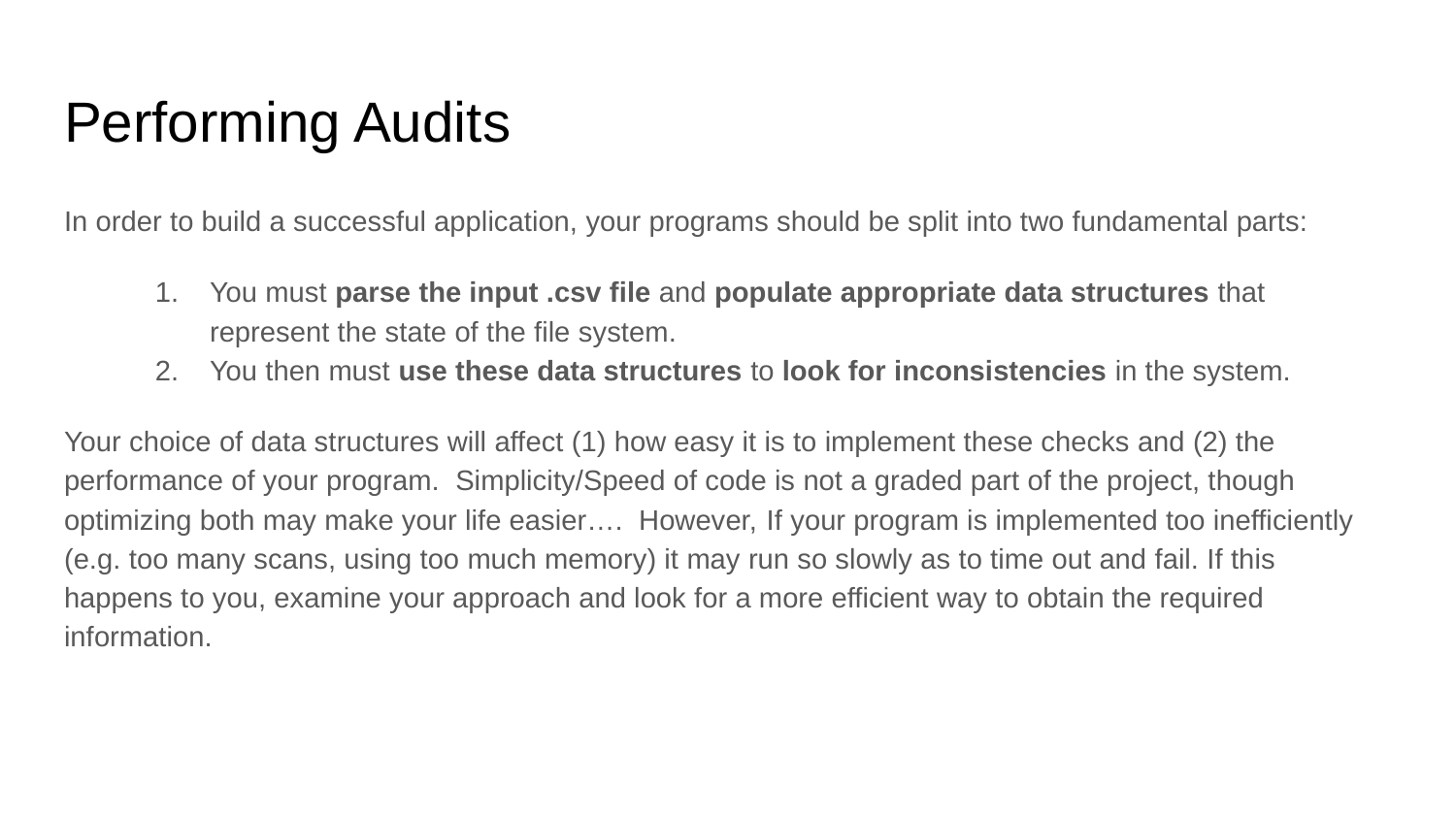

# Performing Audits
In order to build a successful application, your programs should be split into two fundamental parts:
You must parse the input .csv file and populate appropriate data structures that represent the state of the file system.
You then must use these data structures to look for inconsistencies in the system.
Your choice of data structures will affect (1) how easy it is to implement these checks and (2) the performance of your program.  Simplicity/Speed of code is not a graded part of the project, though optimizing both may make your life easier….  However, If your program is implemented too inefficiently (e.g. too many scans, using too much memory) it may run so slowly as to time out and fail. If this happens to you, examine your approach and look for a more efficient way to obtain the required information.